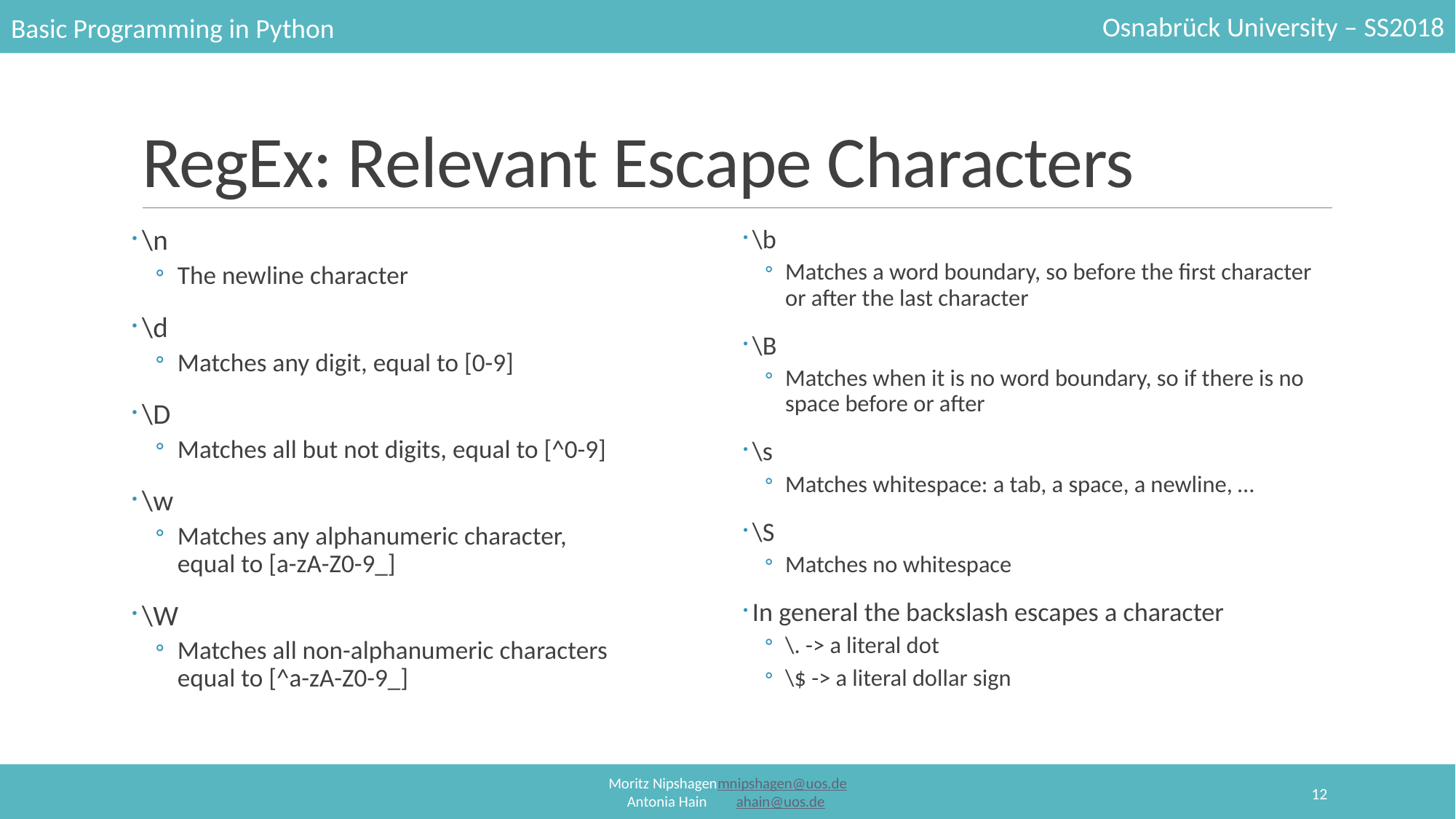

# RegEx: Relevant Escape Characters
\n
The newline character
\d
Matches any digit, equal to [0-9]
\D
Matches all but not digits, equal to [^0-9]
\w
Matches any alphanumeric character,
equal to [a-zA-Z0-9_]
\W
Matches all non-alphanumeric characters
equal to [^a-zA-Z0-9_]
\b
Matches a word boundary, so before the first character or after the last character
\B
Matches when it is no word boundary, so if there is no space before or after
\s
Matches whitespace: a tab, a space, a newline, …
\S
Matches no whitespace
In general the backslash escapes a character
\. -> a literal dot
\$ -> a literal dollar sign
12